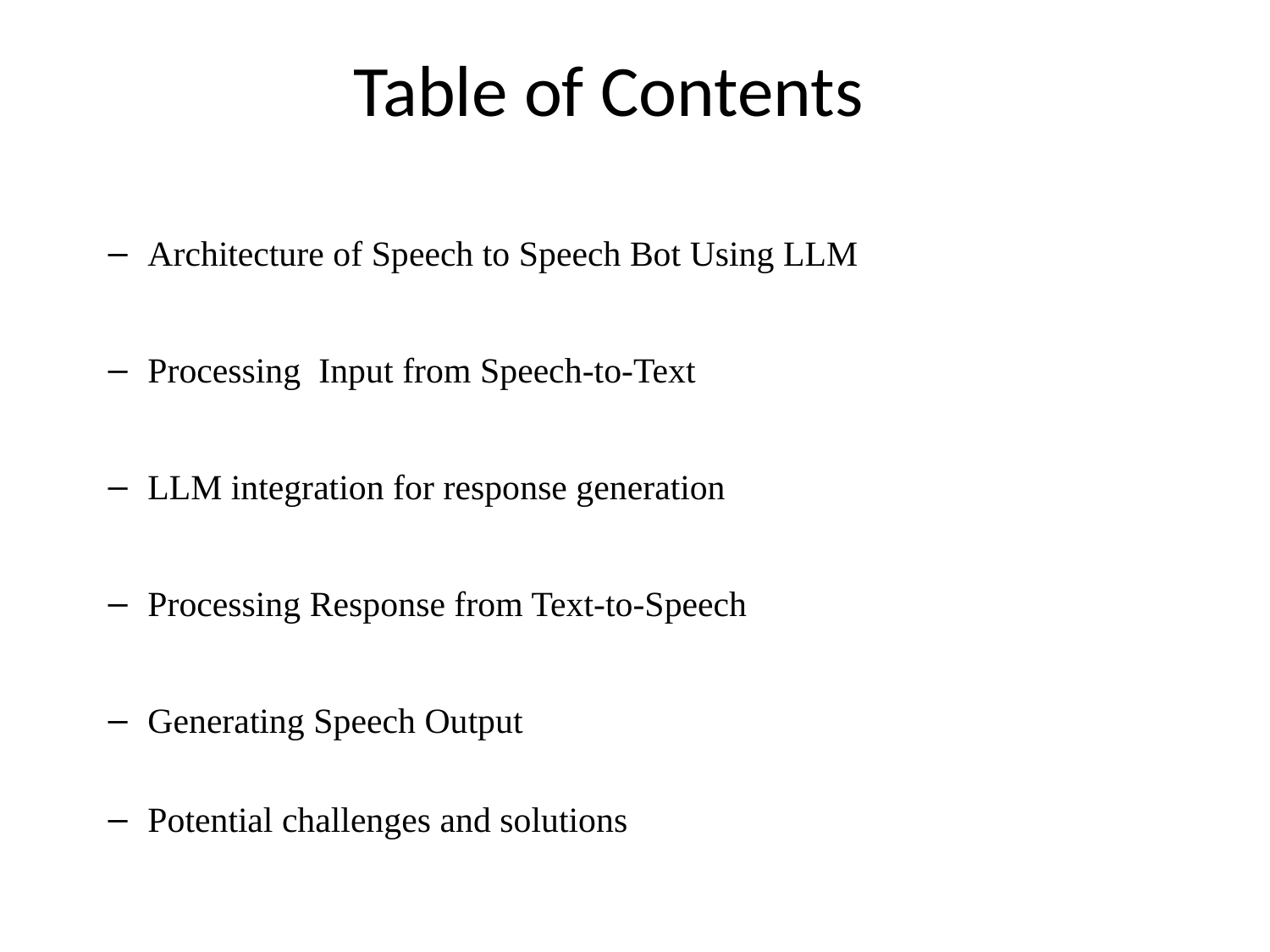

# Table of Contents

Architecture of Speech to Speech Bot Using LLM

Processing  Input from Speech-to-Text

LLM integration for response generation

Processing Response from Text-to-Speech

Generating Speech Output

Potential challenges and solutions